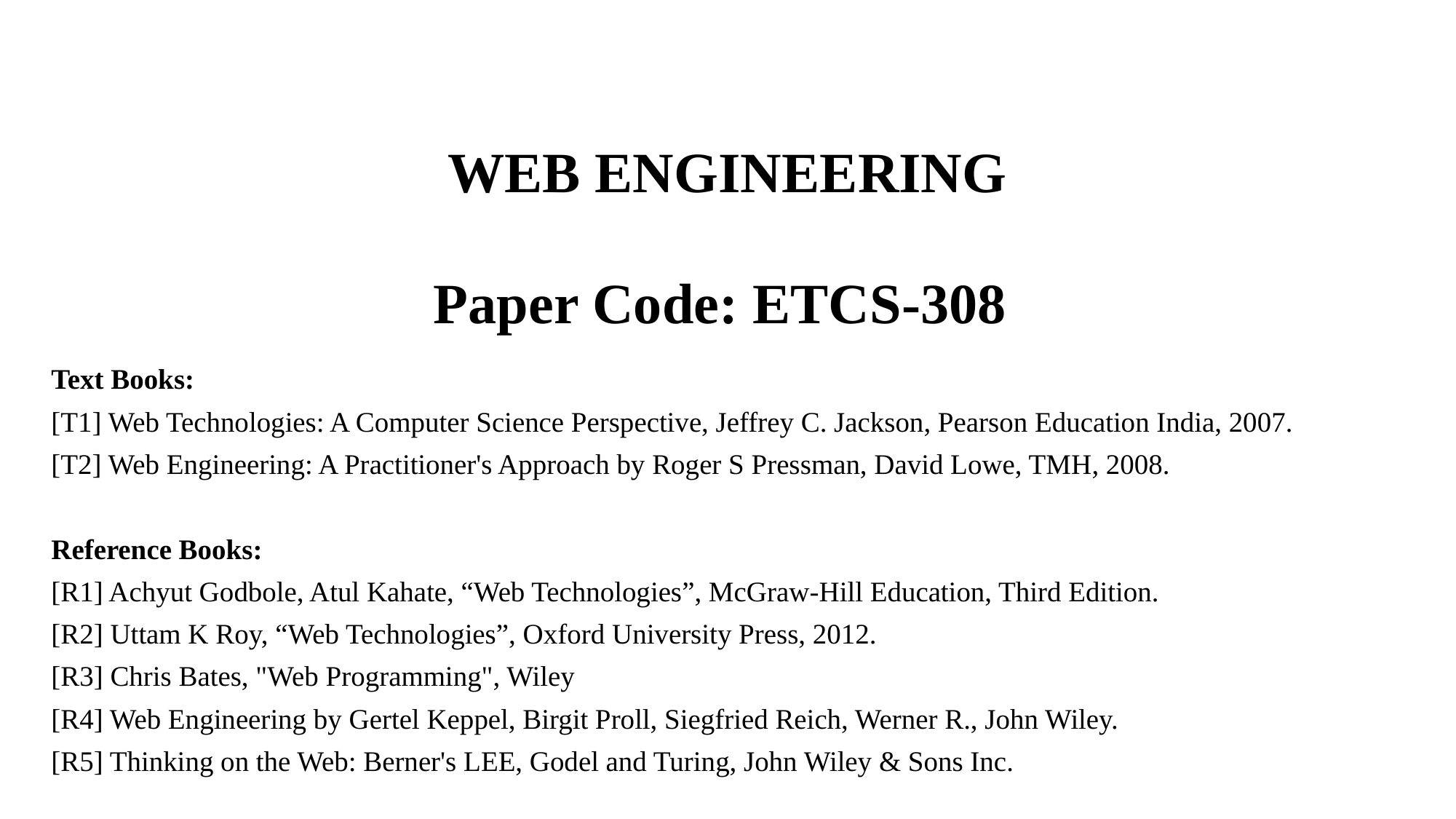

# WEB ENGINEERING Paper Code: ETCS-308
Text Books:
[T1] Web Technologies: A Computer Science Perspective, Jeffrey C. Jackson, Pearson Education India, 2007.
[T2] Web Engineering: A Practitioner's Approach by Roger S Pressman, David Lowe, TMH, 2008.

Reference Books:
[R1] Achyut Godbole, Atul Kahate, “Web Technologies”, McGraw-Hill Education, Third Edition.
[R2] Uttam K Roy, “Web Technologies”, Oxford University Press, 2012.
[R3] Chris Bates, "Web Programming", Wiley
[R4] Web Engineering by Gertel Keppel, Birgit Proll, Siegfried Reich, Werner R., John Wiley.
[R5] Thinking on the Web: Berner's LEE, Godel and Turing, John Wiley & Sons Inc.